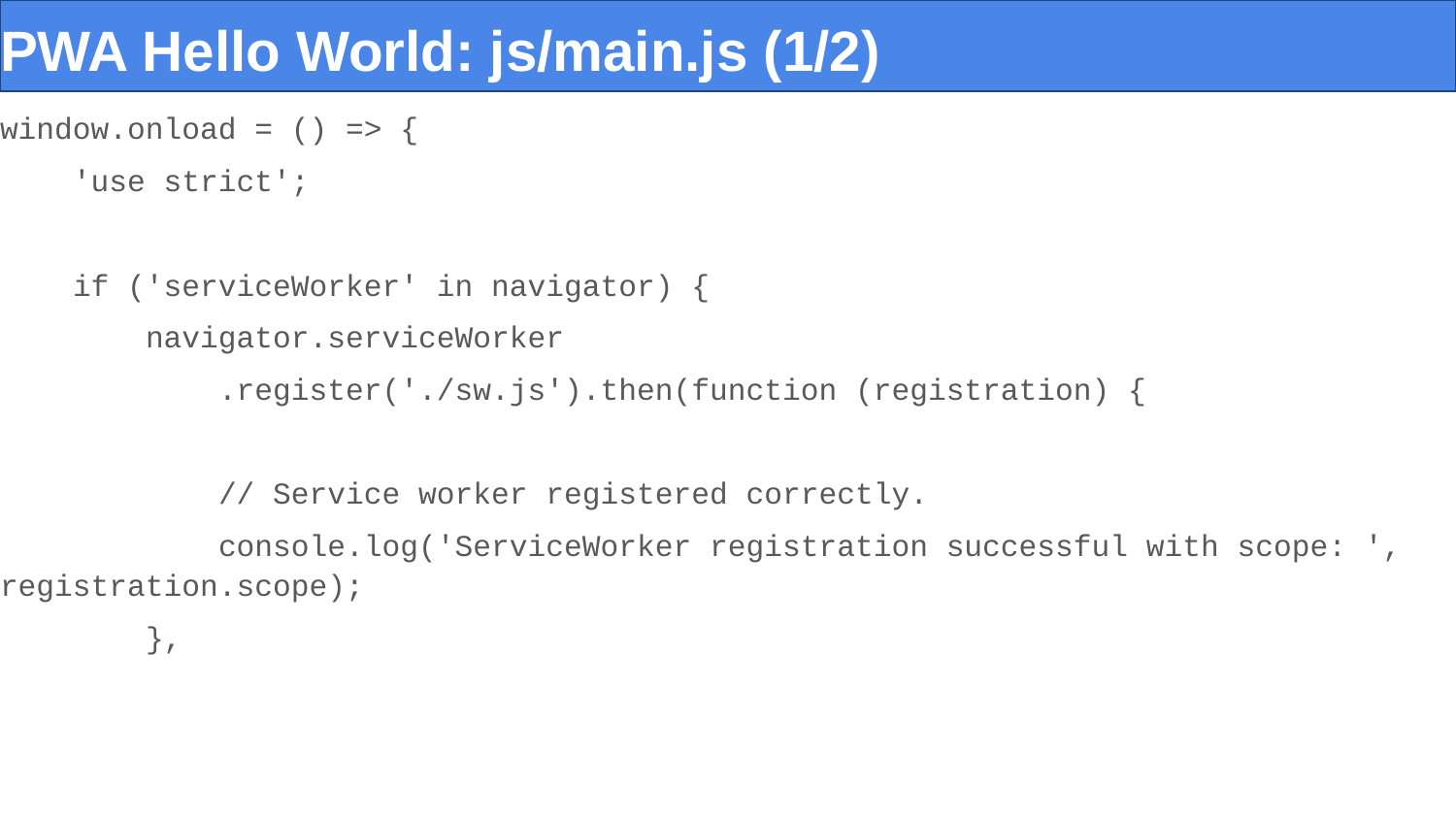

# PWA Hello World: js/main.js (1/2)
window.onload = () => {
    'use strict';

    if ('serviceWorker' in navigator) {
        navigator.serviceWorker
            .register('./sw.js').then(function (registration) {

            // Service worker registered correctly.
            console.log('ServiceWorker registration successful with scope: ', registration.scope);
        },